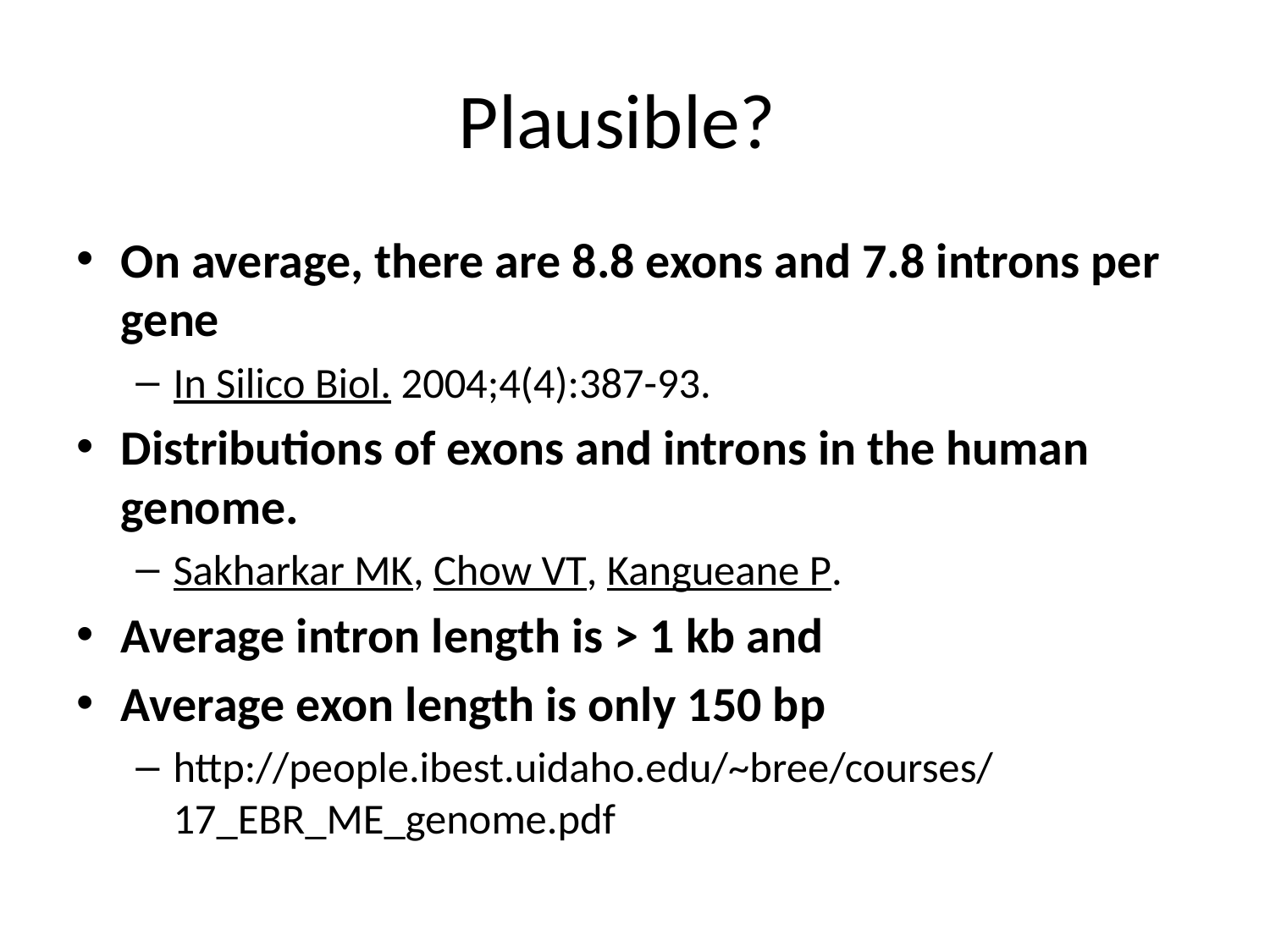

# Plausible?
On average, there are 8.8 exons and 7.8 introns per gene
In Silico Biol. 2004;4(4):387-93.
Distributions of exons and introns in the human genome.
Sakharkar MK, Chow VT, Kangueane P.
Average intron length is > 1 kb and
Average exon length is only 150 bp
http://people.ibest.uidaho.edu/~bree/courses/17_EBR_ME_genome.pdf